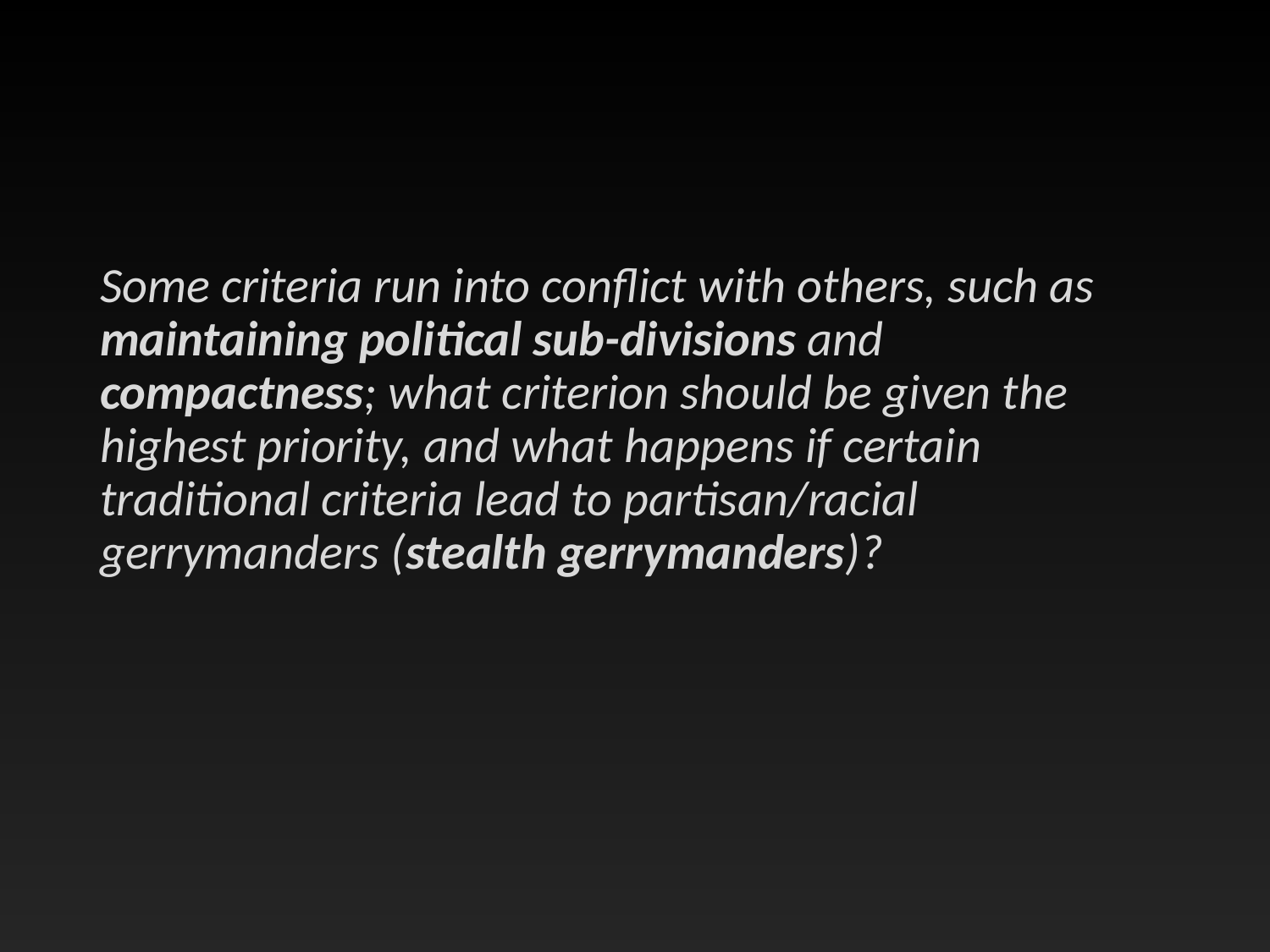

Some criteria run into conflict with others, such as maintaining political sub-divisions and compactness; what criterion should be given the highest priority, and what happens if certain traditional criteria lead to partisan/racial gerrymanders (stealth gerrymanders)?